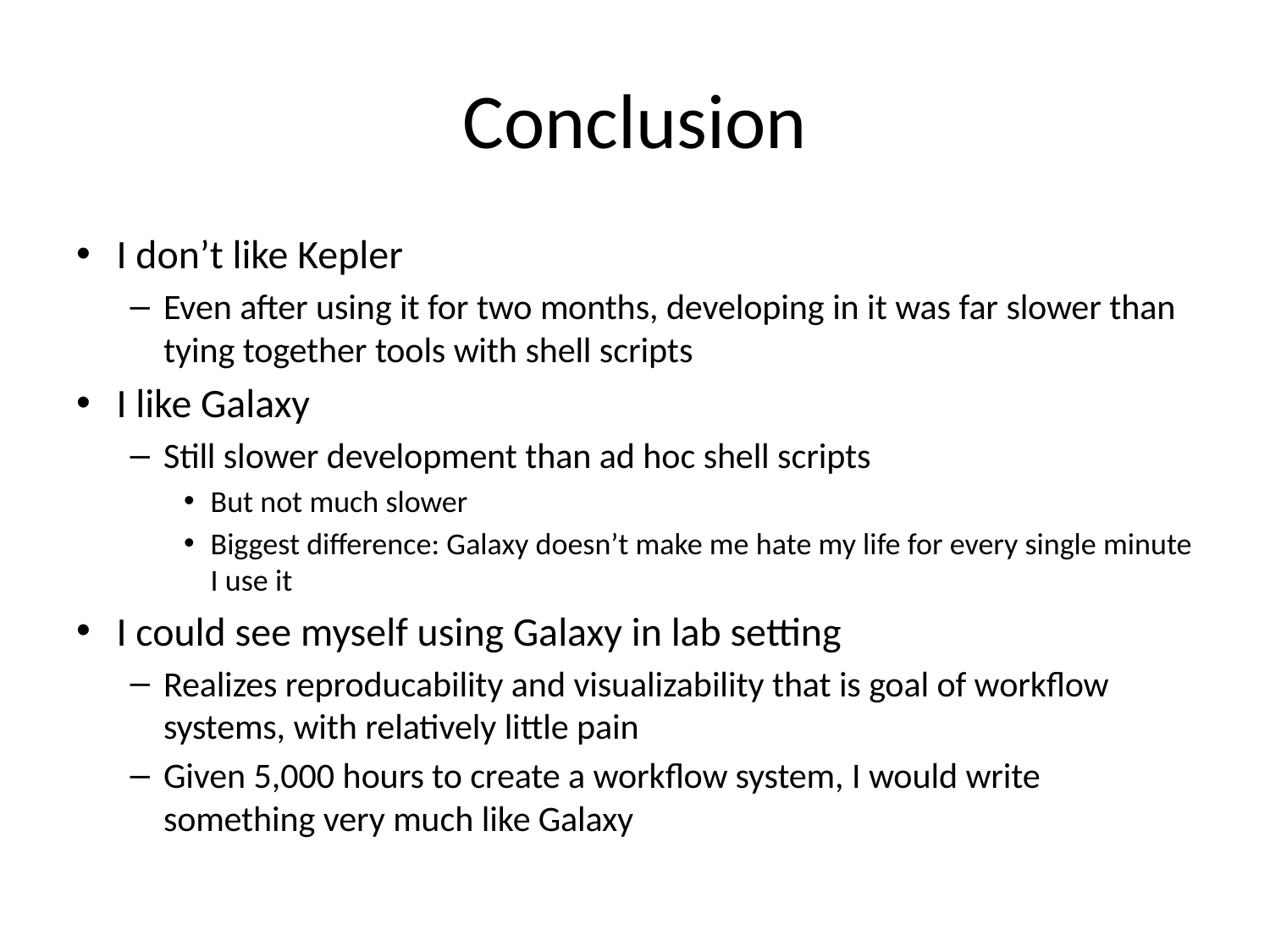

# Conclusion
I don’t like Kepler
Even after using it for two months, developing in it was far slower than tying together tools with shell scripts
I like Galaxy
Still slower development than ad hoc shell scripts
But not much slower
Biggest difference: Galaxy doesn’t make me hate my life for every single minute I use it
I could see myself using Galaxy in lab setting
Realizes reproducability and visualizability that is goal of workflow systems, with relatively little pain
Given 5,000 hours to create a workflow system, I would write something very much like Galaxy